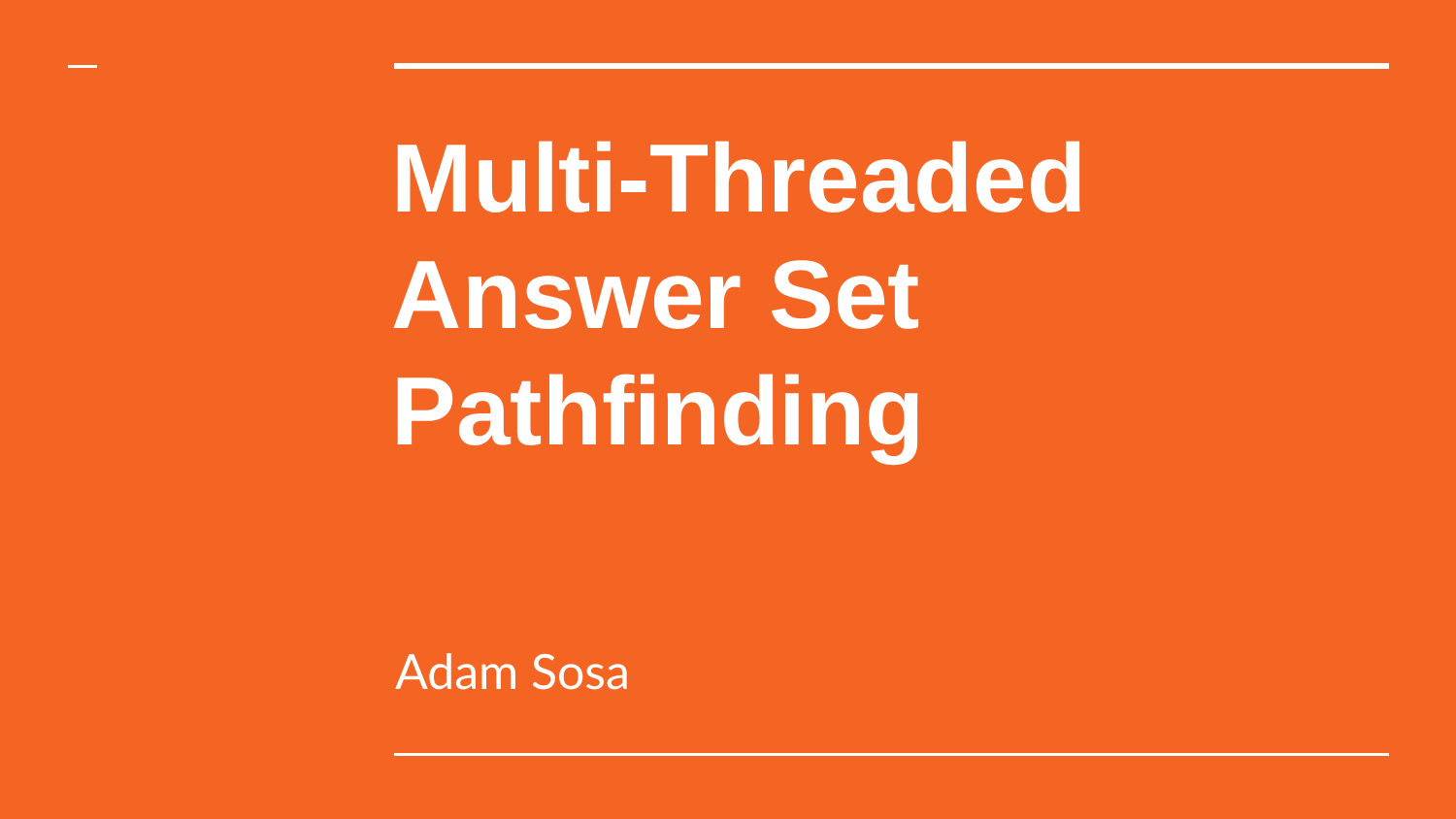

# Multi-Threaded
Answer Set
Pathfinding
Adam Sosa